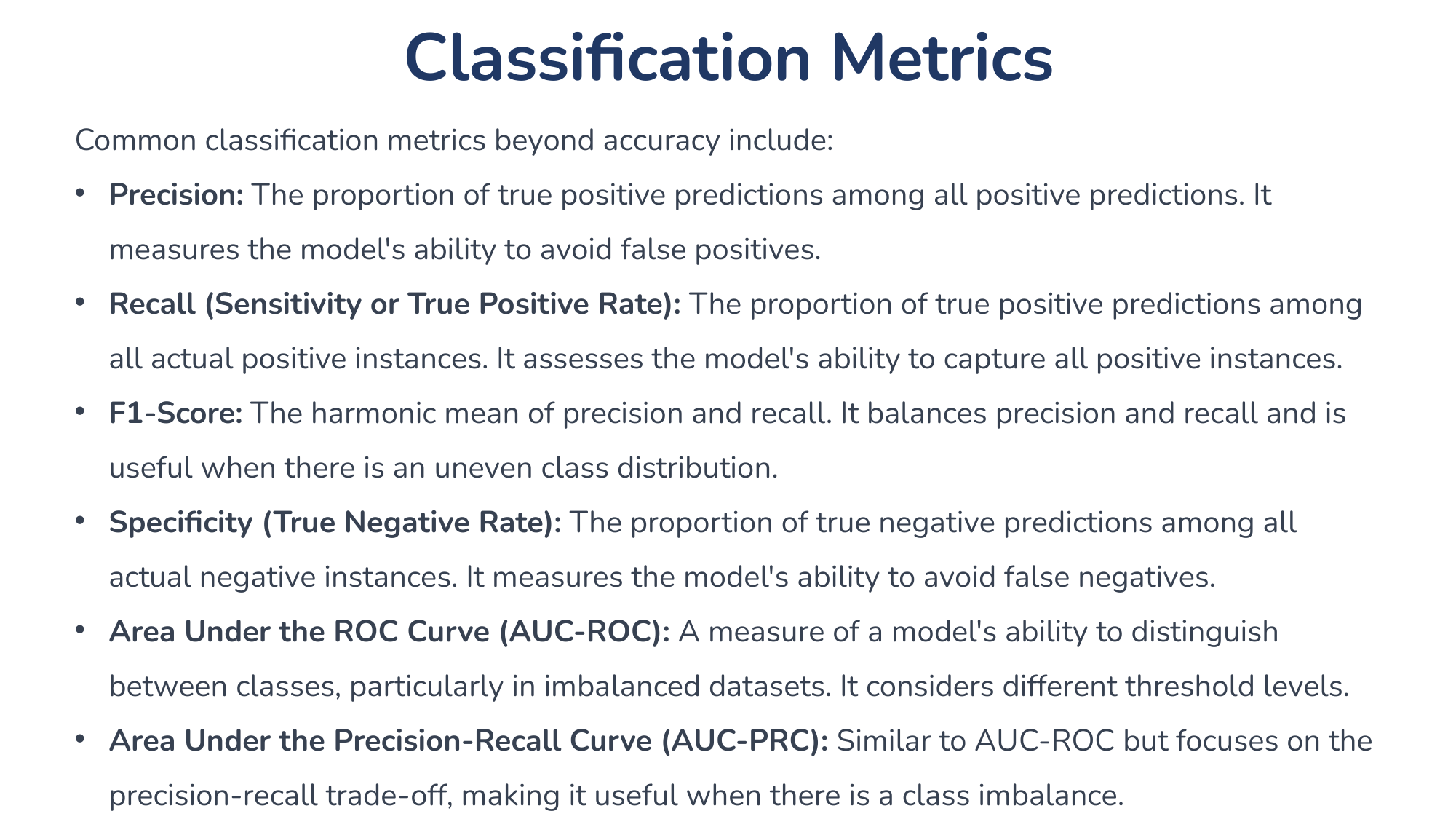

Classification Metrics
Common classification metrics beyond accuracy include:
Precision: The proportion of true positive predictions among all positive predictions. It measures the model's ability to avoid false positives.
Recall (Sensitivity or True Positive Rate): The proportion of true positive predictions among all actual positive instances. It assesses the model's ability to capture all positive instances.
F1-Score: The harmonic mean of precision and recall. It balances precision and recall and is useful when there is an uneven class distribution.
Specificity (True Negative Rate): The proportion of true negative predictions among all actual negative instances. It measures the model's ability to avoid false negatives.
Area Under the ROC Curve (AUC-ROC): A measure of a model's ability to distinguish between classes, particularly in imbalanced datasets. It considers different threshold levels.
Area Under the Precision-Recall Curve (AUC-PRC): Similar to AUC-ROC but focuses on the precision-recall trade-off, making it useful when there is a class imbalance.